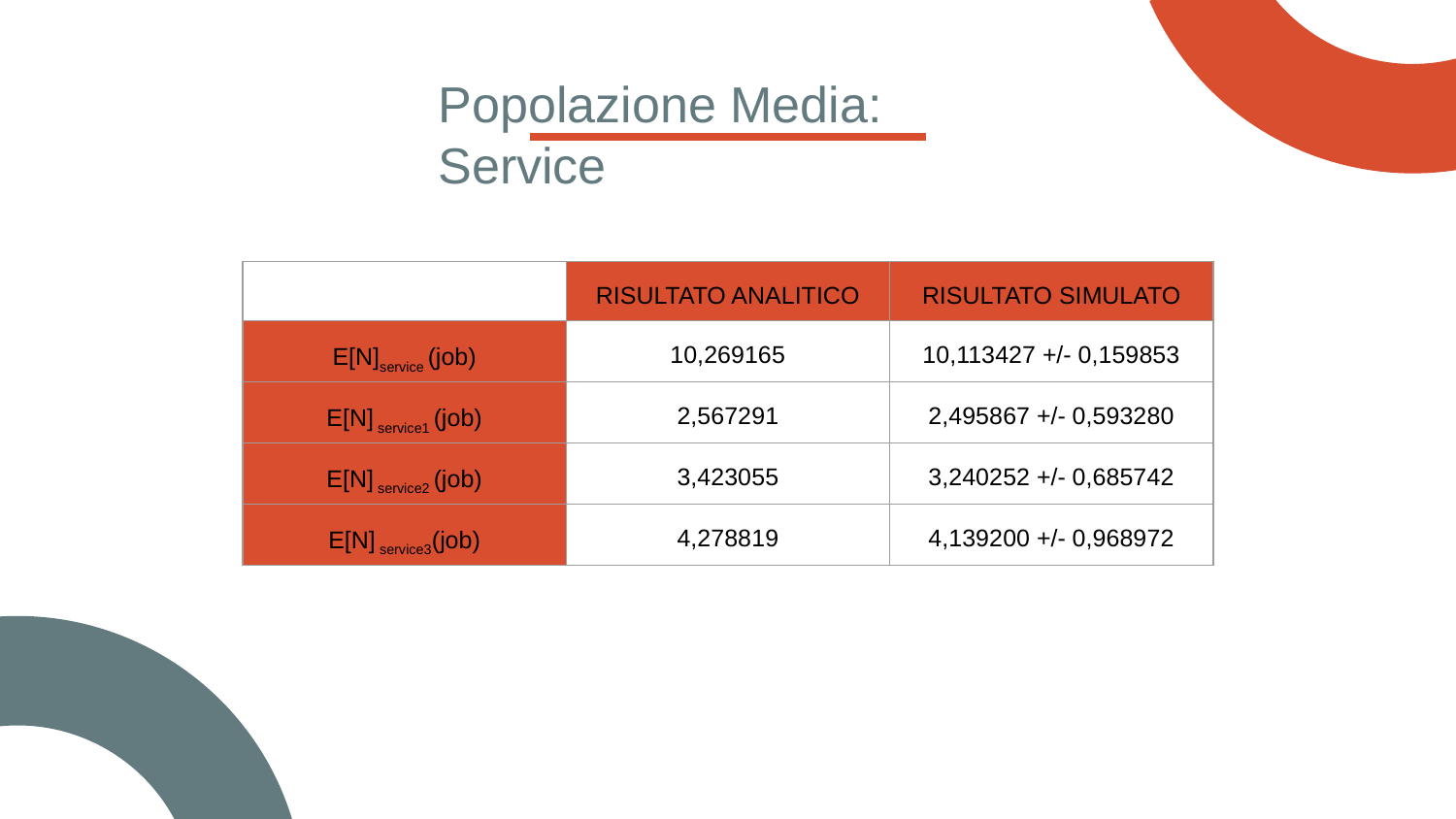

Popolazione Media: Service
|  | RISULTATO ANALITICO | RISULTATO SIMULATO |
| --- | --- | --- |
| E[N]service (job) | 10,269165 | 10,113427 +/- 0,159853 |
| E[N] service1 (job) | 2,567291 | 2,495867 +/- 0,593280 |
| E[N] service2 (job) | 3,423055 | 3,240252 +/- 0,685742 |
| E[N] service3(job) | 4,278819 | 4,139200 +/- 0,968972 |